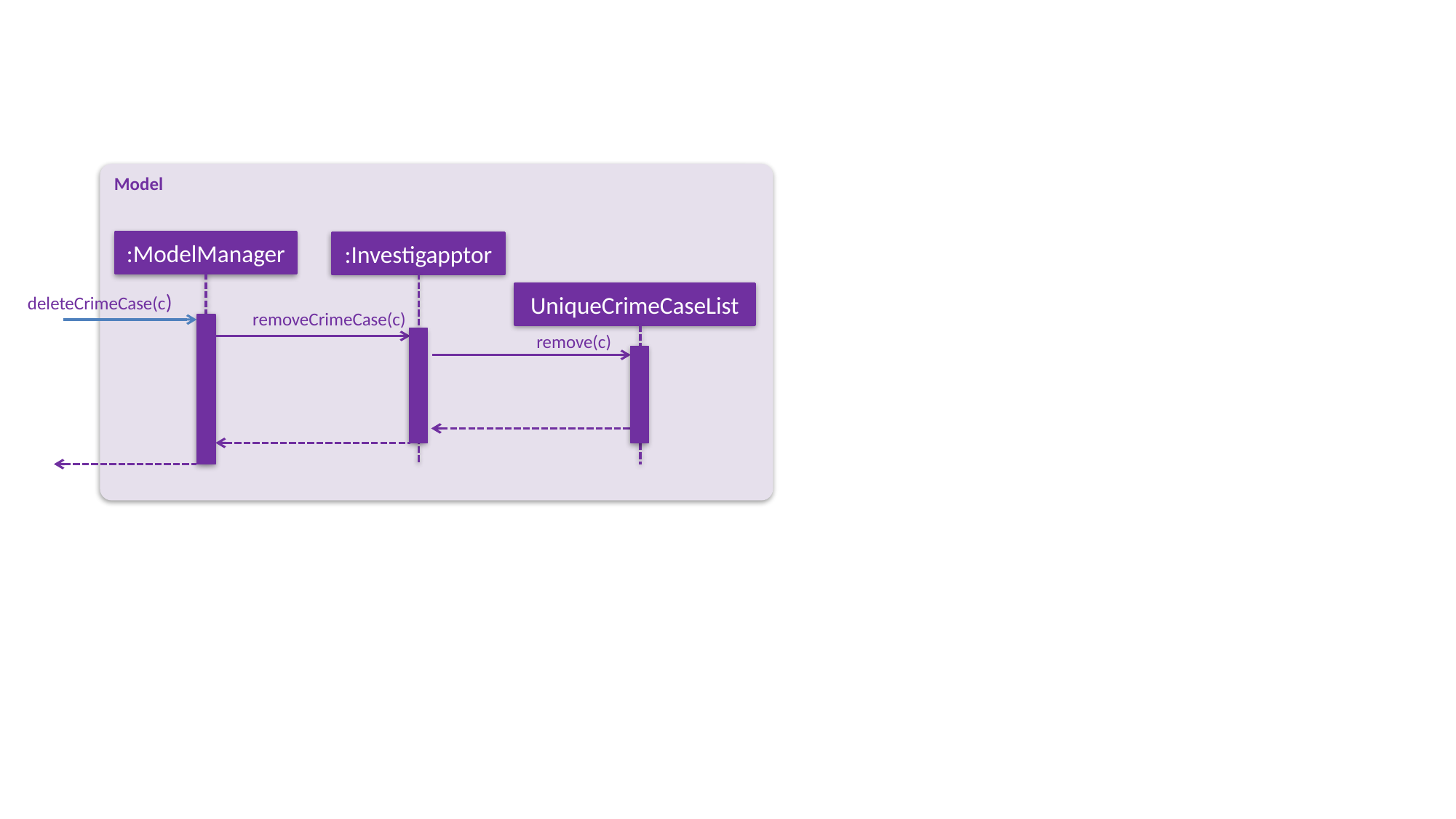

Model
:ModelManager
:Investigapptor
UniqueCrimeCaseList
deleteCrimeCase(c)
removeCrimeCase(c)

remove(c)